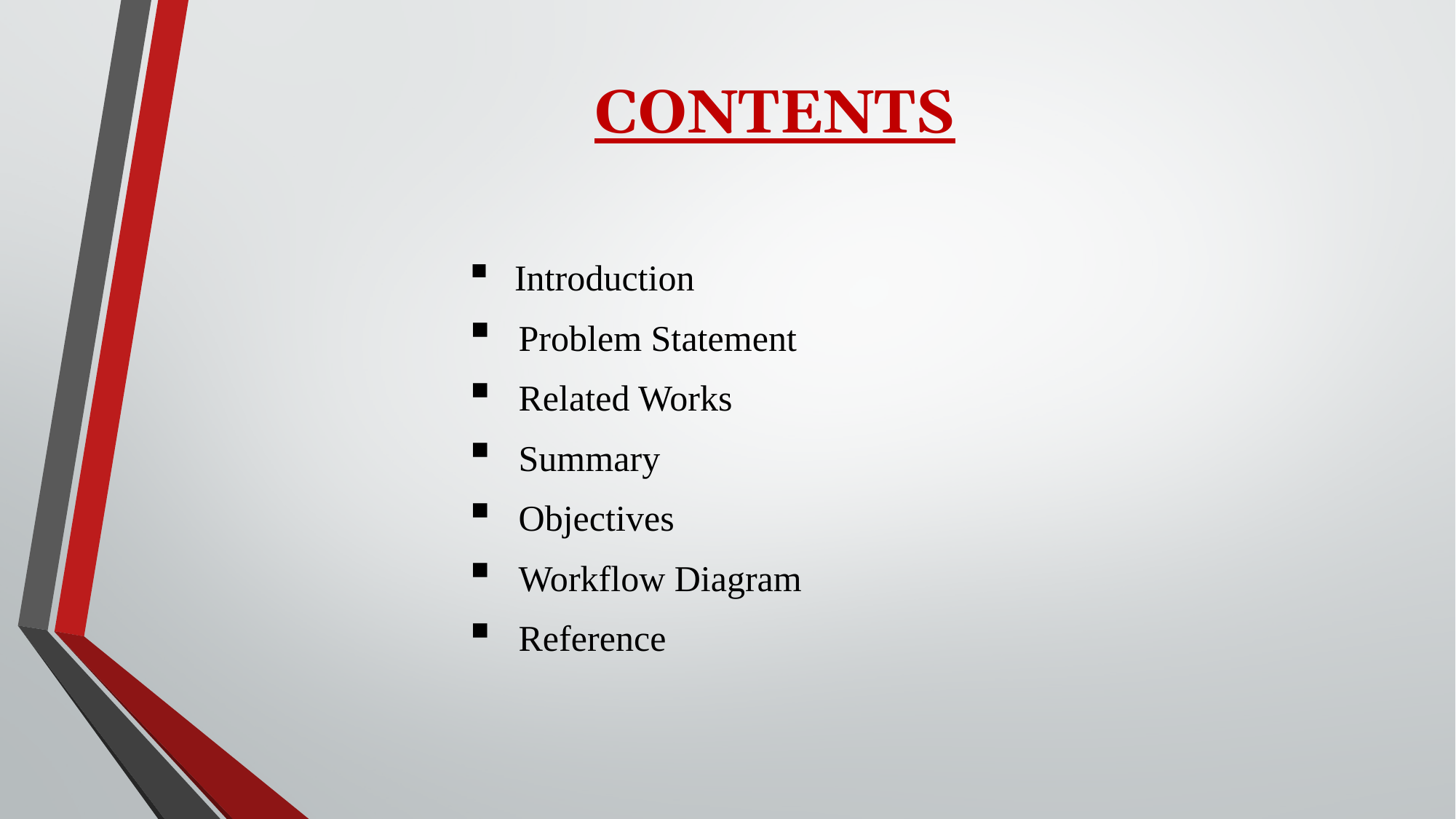

# CONTENTS

   Introduction
   Problem Statement
   Related Works
   Summary
   Objectives
   Workflow Diagram
   Reference